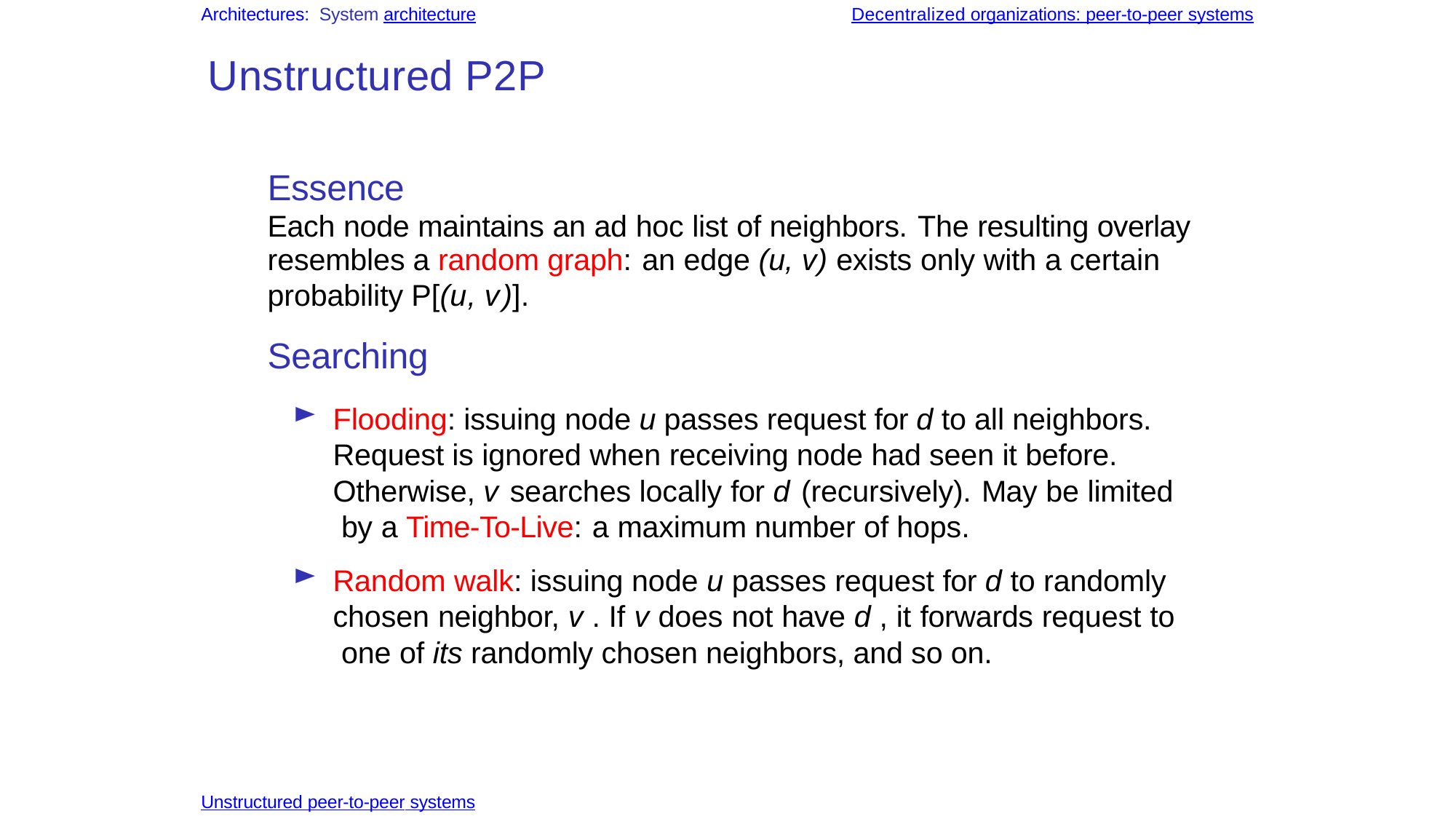

Architectures: System architecture
Decentralized organizations: peer-to-peer systems
Unstructured P2P

Essence
Each node maintains an ad hoc list of neighbors. The resulting overlay
resembles a random graph: an edge (u, v) exists only with a certain
probability P[(u, v)].
Searching
Flooding: issuing node u passes request for d to all neighbors.  Request is ignored when receiving node had seen it before.  Otherwise, v searches locally for d (recursively). May be limited  by a Time-To-Live: a maximum number of hops.
Random walk: issuing node u passes request for d to randomly  chosen neighbor, v . If v does not have d , it forwards request to  one of its randomly chosen neighbors, and so on.
Unstructured peer-to-peer systems
27 / 36